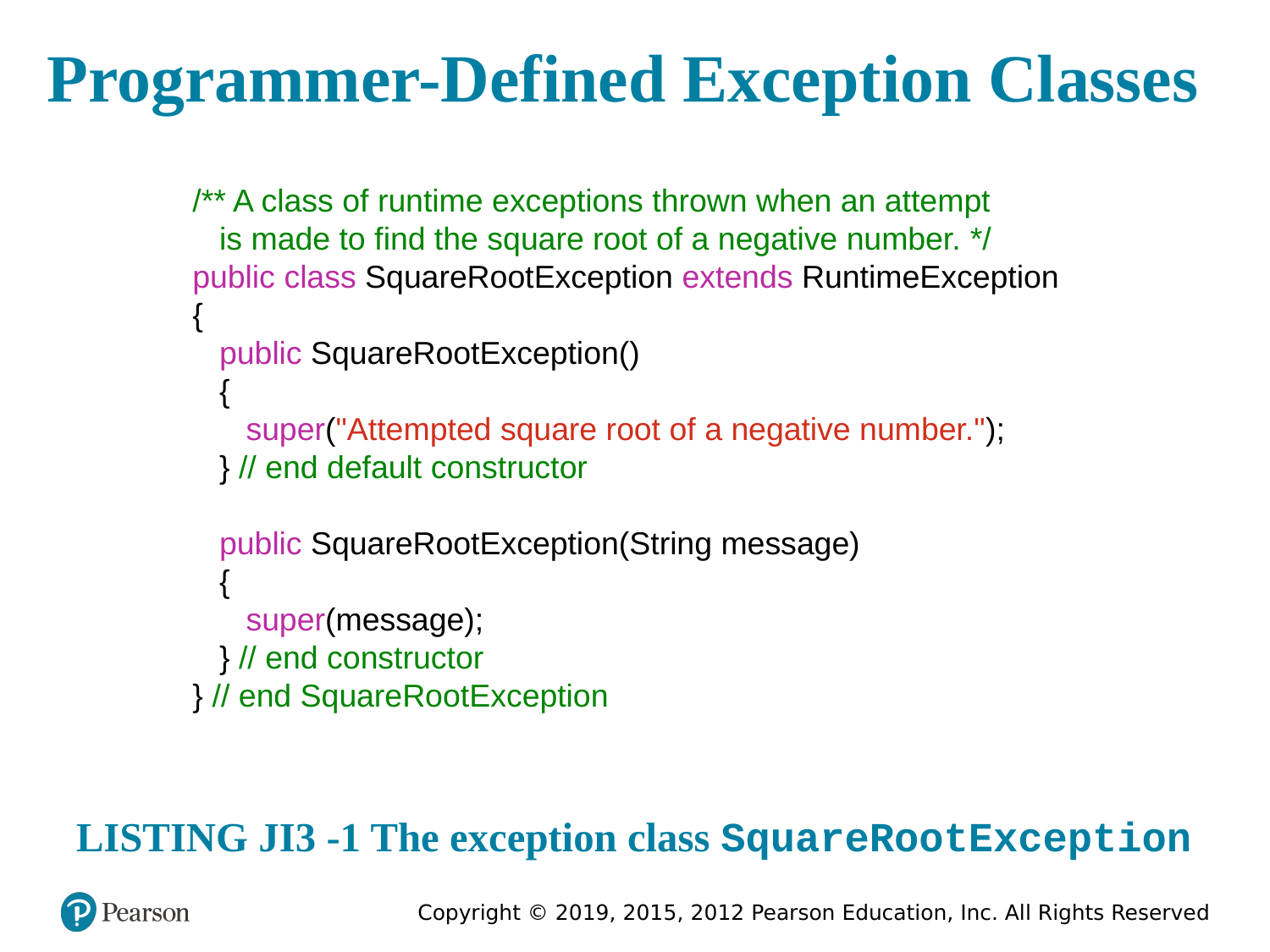

# Programmer-Defined Exception Classes
/** A class of runtime exceptions thrown when an attempt
   is made to find the square root of a negative number. */
public class SquareRootException extends RuntimeException
{
   public SquareRootException()
   {
      super("Attempted square root of a negative number.");
   } // end default constructor

   public SquareRootException(String message)
   {
      super(message);
   } // end constructor
} // end SquareRootException
LISTING JI3 -1 The exception class SquareRootException